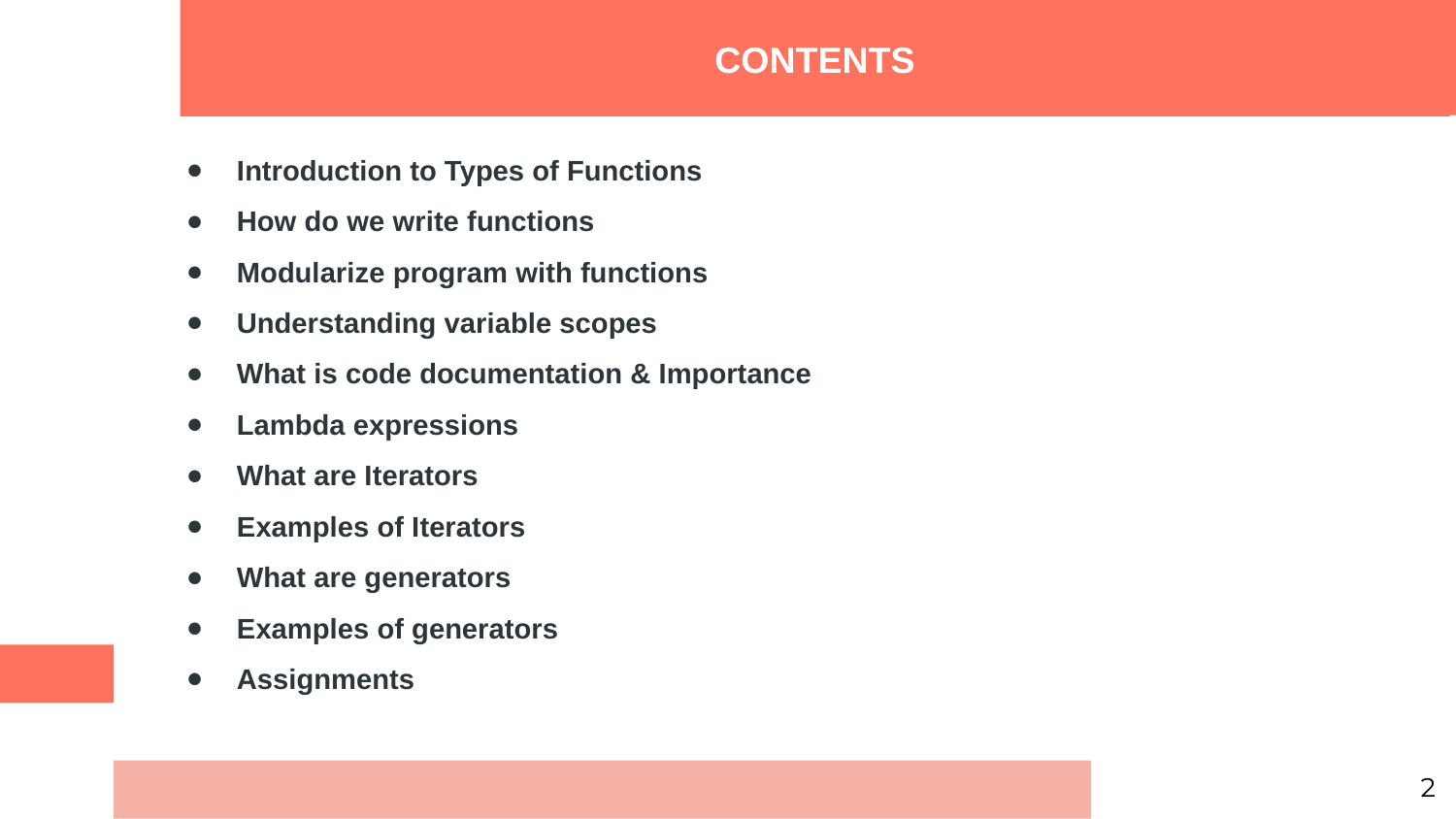

CONTENTS
Introduction to Types of Functions
How do we write functions
Modularize program with functions
Understanding variable scopes
What is code documentation & Importance
Lambda expressions
What are Iterators
Examples of Iterators
What are generators
Examples of generators
Assignments

2